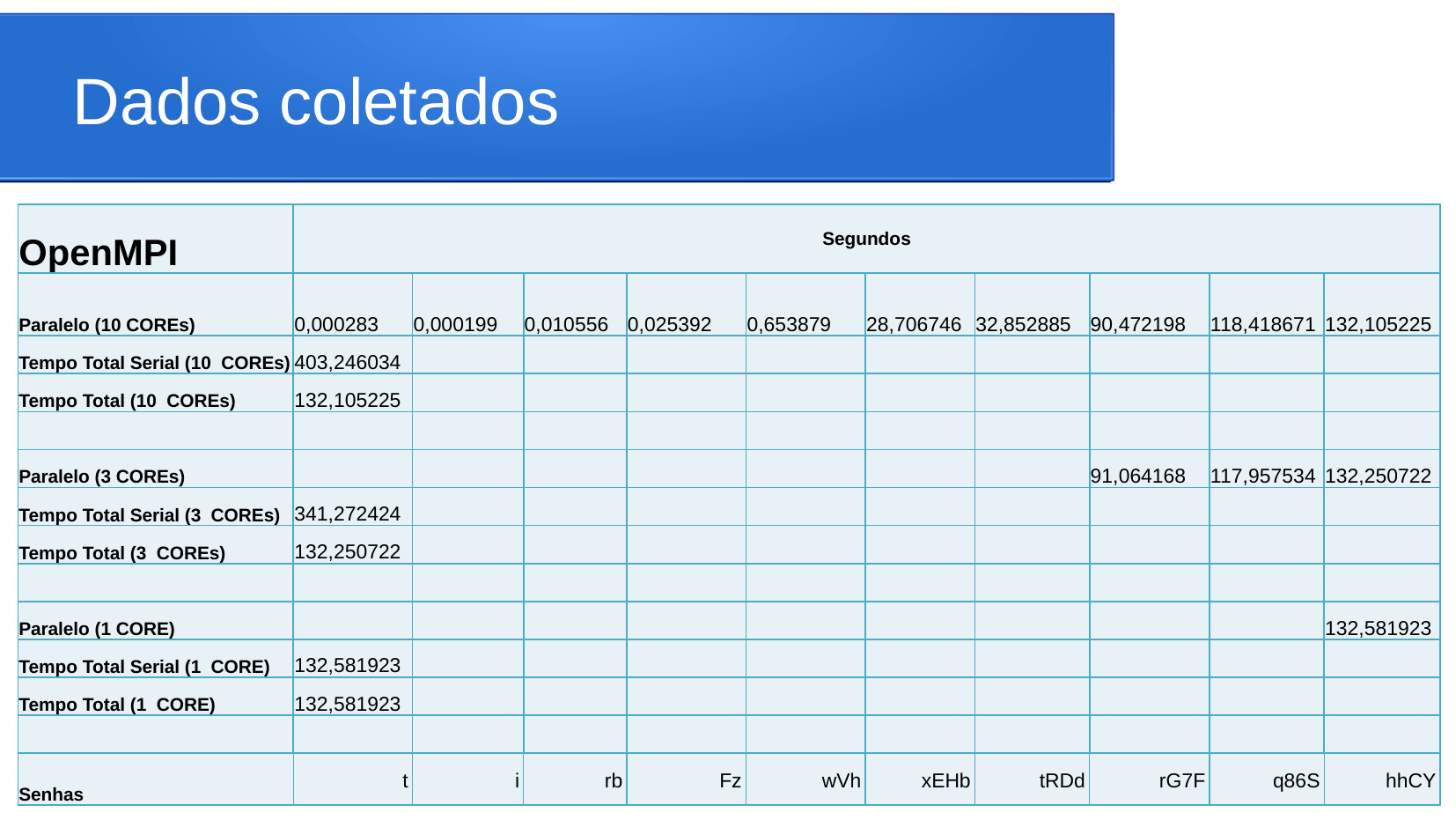

Dados coletados
| OpenMPI | Segundos |  |  |  |  |  |  |  |  |  |
| --- | --- | --- | --- | --- | --- | --- | --- | --- | --- | --- |
| Paralelo (10 COREs) | 0,000283 | 0,000199 | 0,010556 | 0,025392 | 0,653879 | 28,706746 | 32,852885 | 90,472198 | 118,418671 | 132,105225 |
| Tempo Total Serial (10 COREs) | 403,246034 |  |  |  |  |  |  |  |  |  |
| Tempo Total (10 COREs) | 132,105225 |  |  |  |  |  |  |  |  |  |
|  |  |  |  |  |  |  |  |  |  |  |
| Paralelo (3 COREs) |  |  |  |  |  |  |  | 91,064168 | 117,957534 | 132,250722 |
| Tempo Total Serial (3 COREs) | 341,272424 |  |  |  |  |  |  |  |  |  |
| Tempo Total (3 COREs) | 132,250722 |  |  |  |  |  |  |  |  |  |
|  |  |  |  |  |  |  |  |  |  |  |
| Paralelo (1 CORE) |  |  |  |  |  |  |  |  |  | 132,581923 |
| Tempo Total Serial (1 CORE) | 132,581923 |  |  |  |  |  |  |  |  |  |
| Tempo Total (1 CORE) | 132,581923 |  |  |  |  |  |  |  |  |  |
|  |  |  |  |  |  |  |  |  |  |  |
| Senhas | t | i | rb | Fz | wVh | xEHb | tRDd | rG7F | q86S | hhCY |